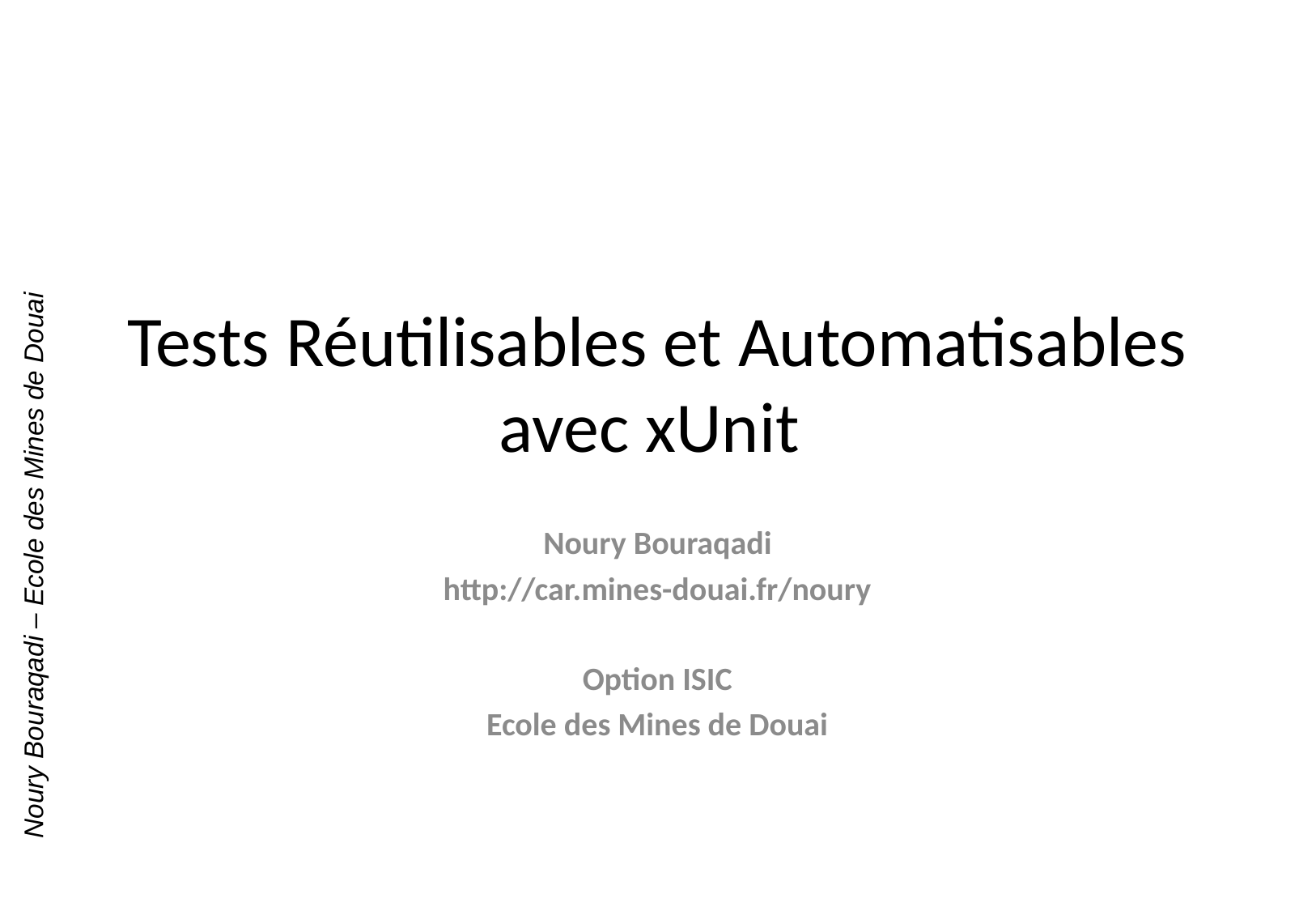

# Tests Réutilisables et Automatisables avec xUnit
Noury Bouraqadi
http://car.mines-douai.fr/noury

Option ISIC
Ecole des Mines de Douai